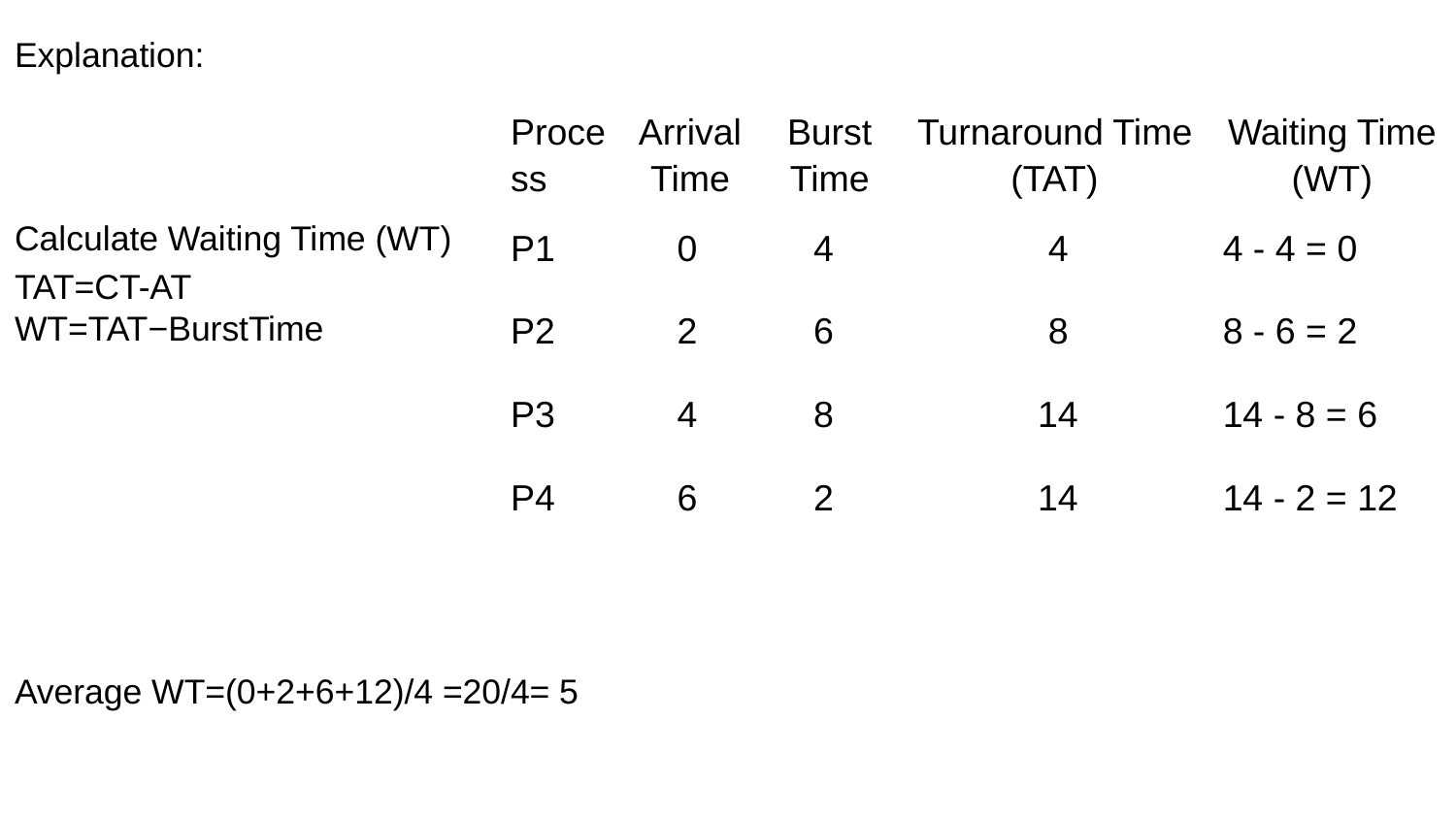

Explanation:

Calculate Waiting Time (WT)
TAT=CT-AT
WT=TAT−BurstTime

Average WT=(0+2+6+12)/4 ​=20/4= 5

| Process | Arrival Time | Burst Time | Turnaround Time (TAT) | Waiting Time (WT) |
| --- | --- | --- | --- | --- |
| P1 | 0 | 4 | 4 | 4 - 4 = 0 |
| P2 | 2 | 6 | 8 | 8 - 6 = 2 |
| P3 | 4 | 8 | 14 | 14 - 8 = 6 |
| P4 | 6 | 2 | 14 | 14 - 2 = 12 |